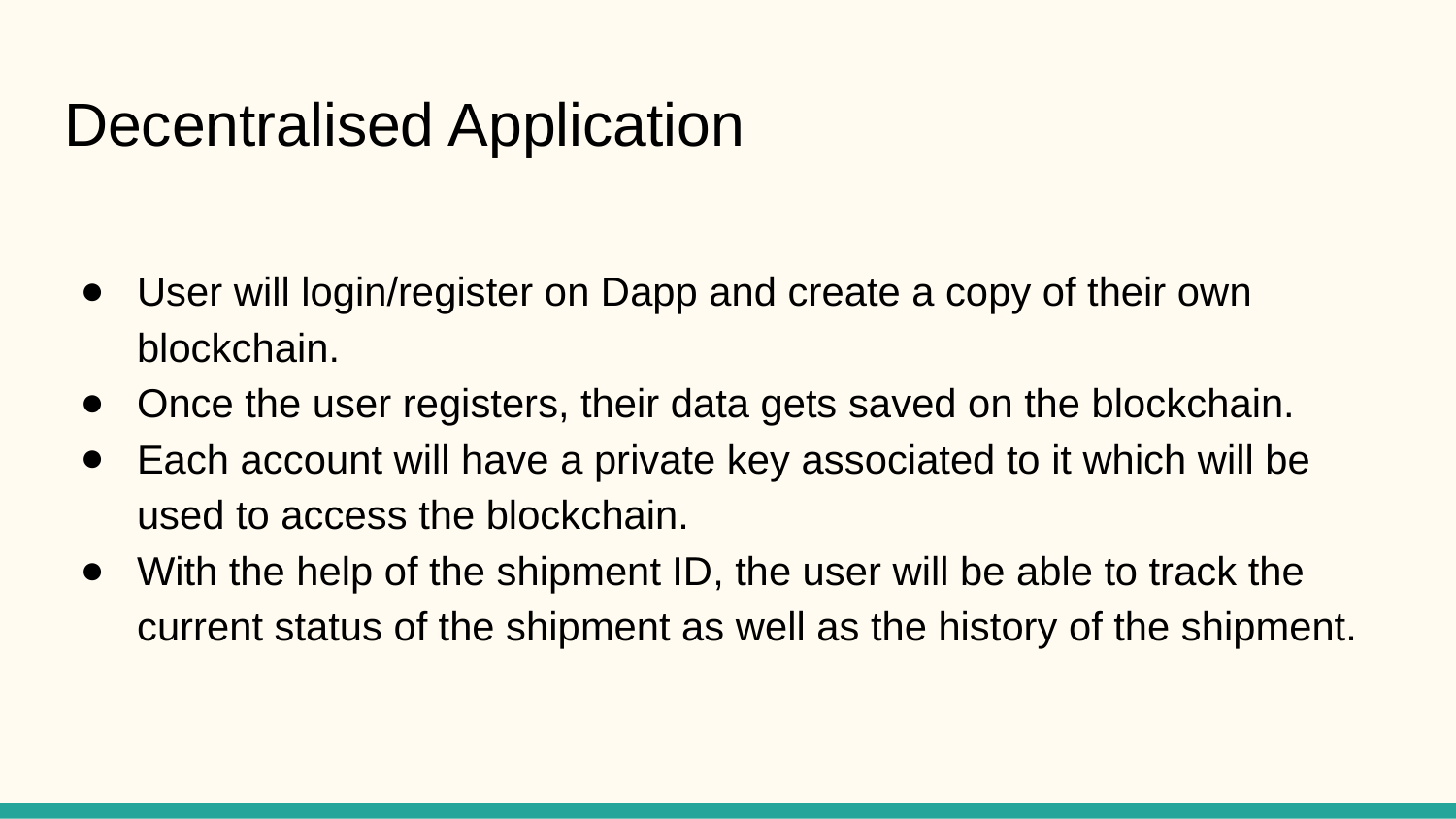

# Decentralised Application
User will login/register on Dapp and create a copy of their own blockchain.
Once the user registers, their data gets saved on the blockchain.
Each account will have a private key associated to it which will be used to access the blockchain.
With the help of the shipment ID, the user will be able to track the current status of the shipment as well as the history of the shipment.